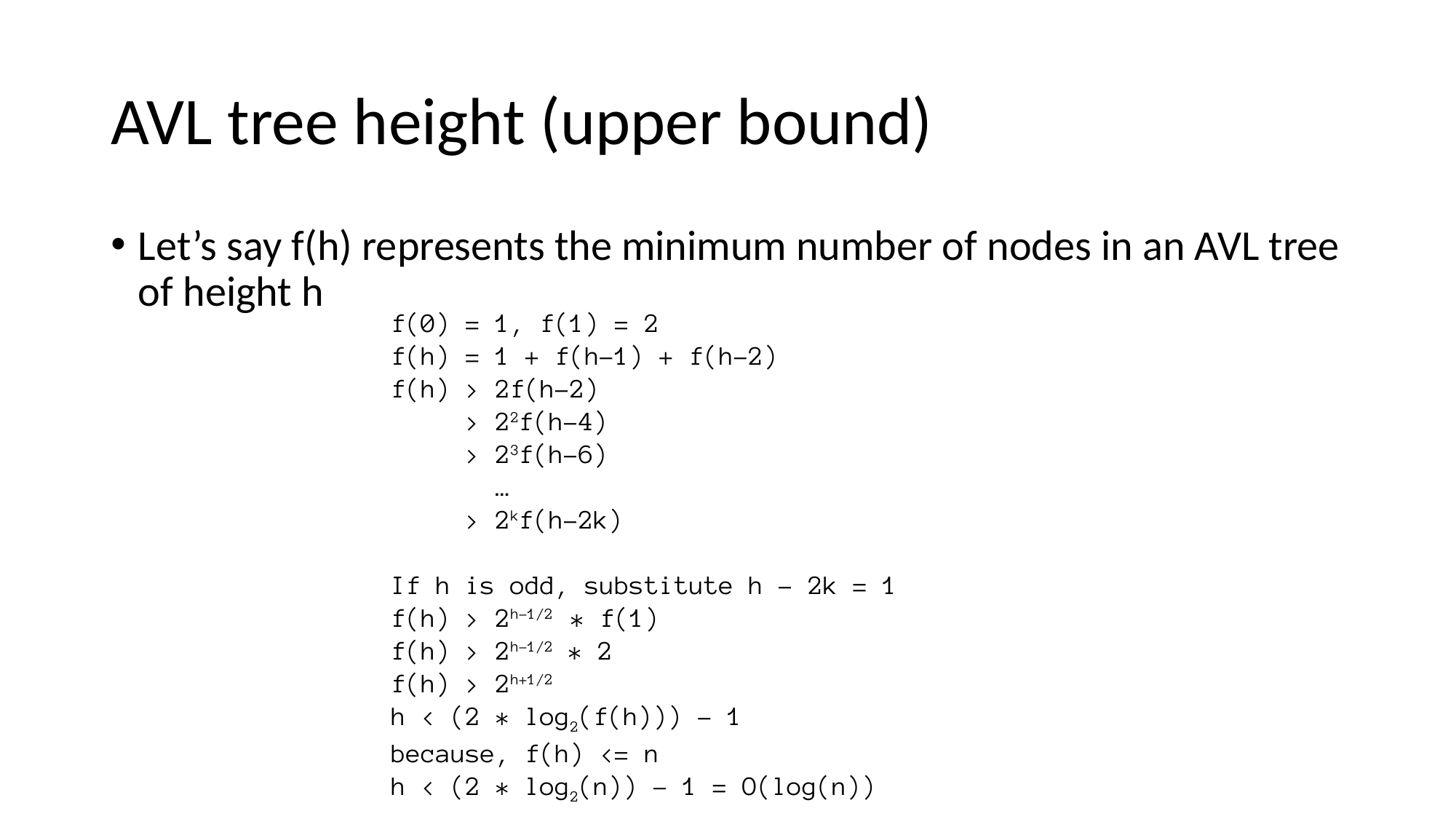

# AVL tree height (upper bound)
Let’s say f(h) represents the minimum number of nodes in an AVL tree of height h

f(0) = 1, f(1) = 2
f(h) = 1 + f(h-1) + f(h-2)
f(h) > 2f(h-2)
     > 22f(h-4)
     > 23f(h-6)
       …
     > 2kf(h-2k)

If h is odd, substitute h - 2k = 1
f(h) > 2h-1/2  * f(1)
f(h) > 2h-1/2 * 2
f(h) > 2h+1/2
h < (2 * log2(f(h))) - 1
because, f(h) <= n
h < (2 * log2(n)) – 1 = O(log(n))